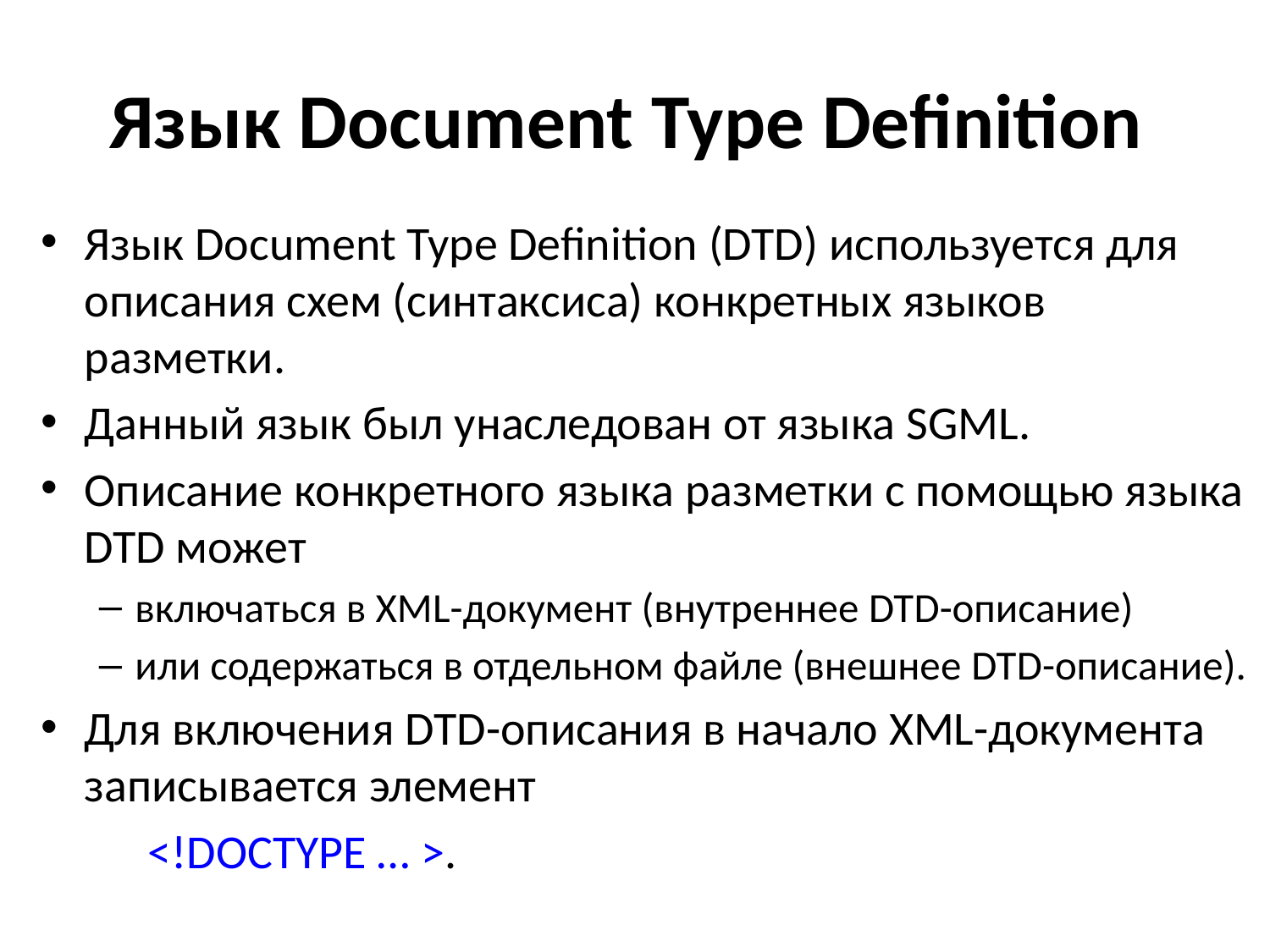

# Язык Document Type Definition
Язык Document Type Definition (DTD) используется для описания схем (синтаксиса) конкретных языков разметки.
Данный язык был унаследован от языка SGML.
Описание конкретного языка разметки с помощью языка DTD может
включаться в XML-документ (внутреннее DTD-описание)
или содержаться в отдельном файле (внешнее DTD-описание).
Для включения DTD-описания в начало XML-документа записывается элемент
	<!DOCTYPE … >.